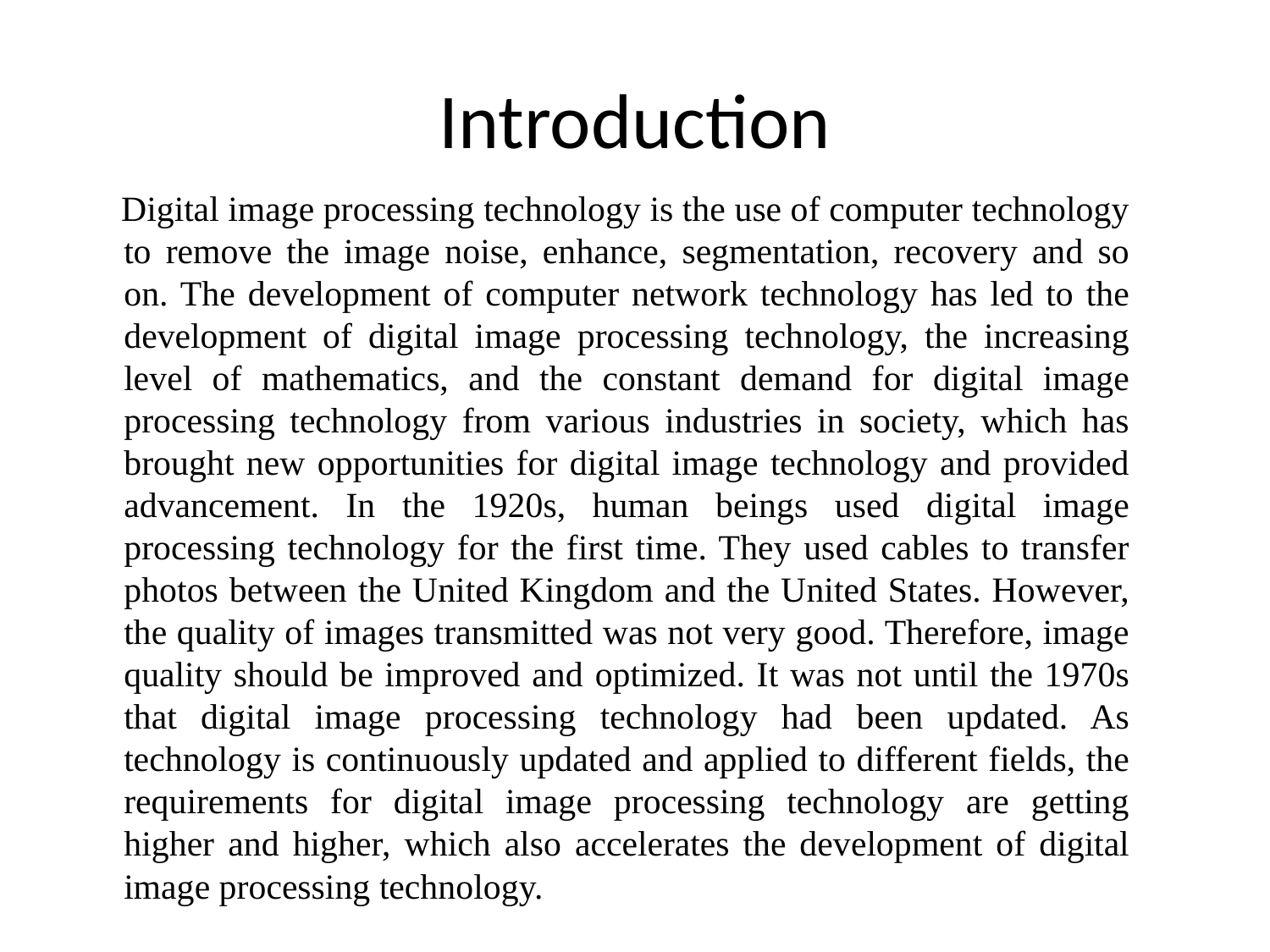

# Introduction
     Digital image processing technology is the use of computer technology to remove the image noise, enhance, segmentation, recovery and so on. The development of computer network technology has led to the development of digital image processing technology, the increasing level of mathematics, and the constant demand for digital image processing technology from various industries in society, which has brought new opportunities for digital image technology and provided advancement. In the 1920s, human beings used digital image processing technology for the first time. They used cables to transfer photos between the United Kingdom and the United States. However, the quality of images transmitted was not very good. Therefore, image quality should be improved and optimized. It was not until the 1970s that digital image processing technology had been updated. As technology is continuously updated and applied to different fields, the requirements for digital image processing technology are getting higher and higher, which also accelerates the development of digital image processing technology.